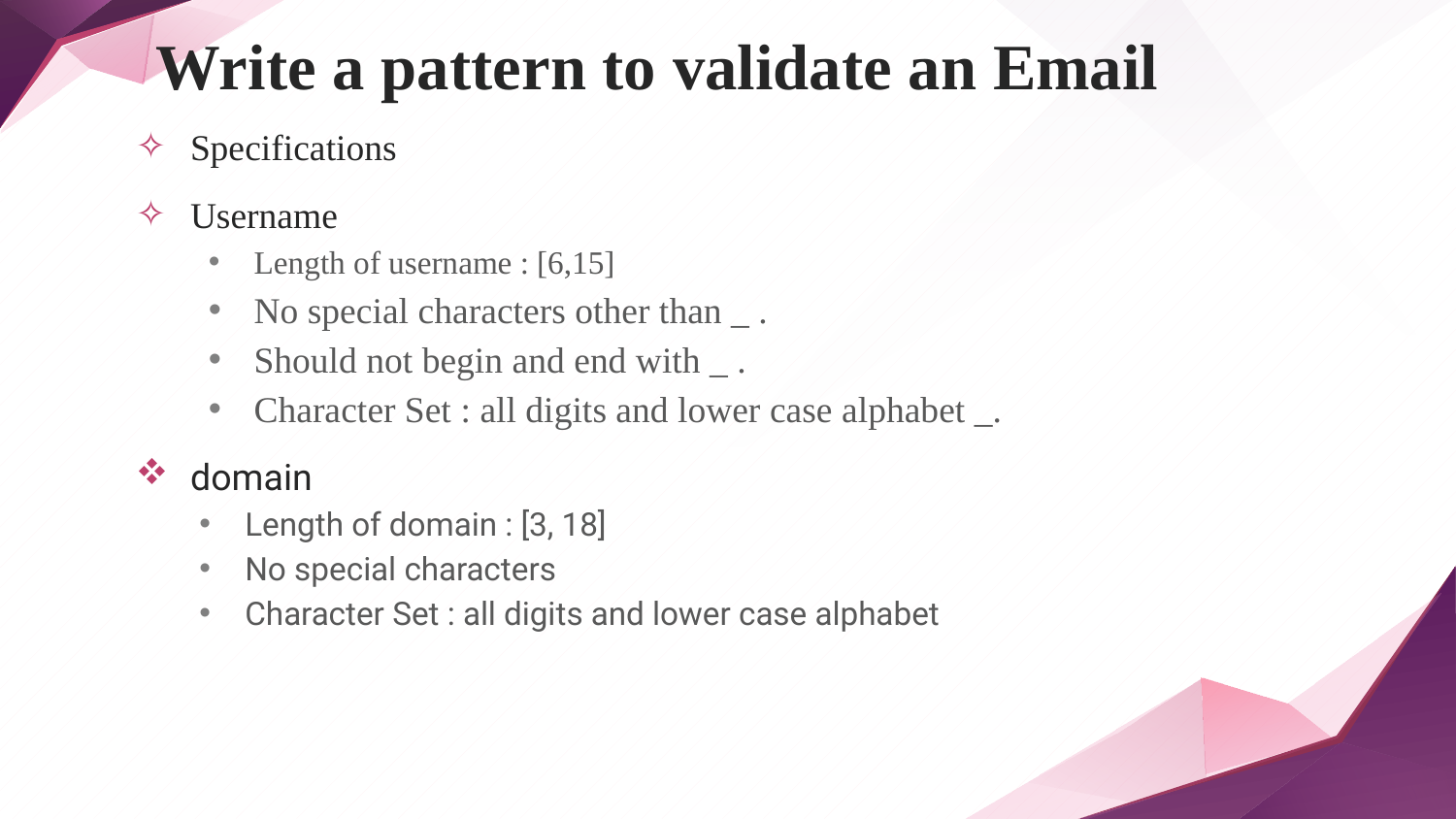

# Write a pattern to validate an Email
Specifications
Username
Length of username : [6,15]
No special characters other than _ .
Should not begin and end with _ .
Character Set : all digits and lower case alphabet _.
domain
Length of domain : [3, 18]
No special characters
Character Set : all digits and lower case alphabet